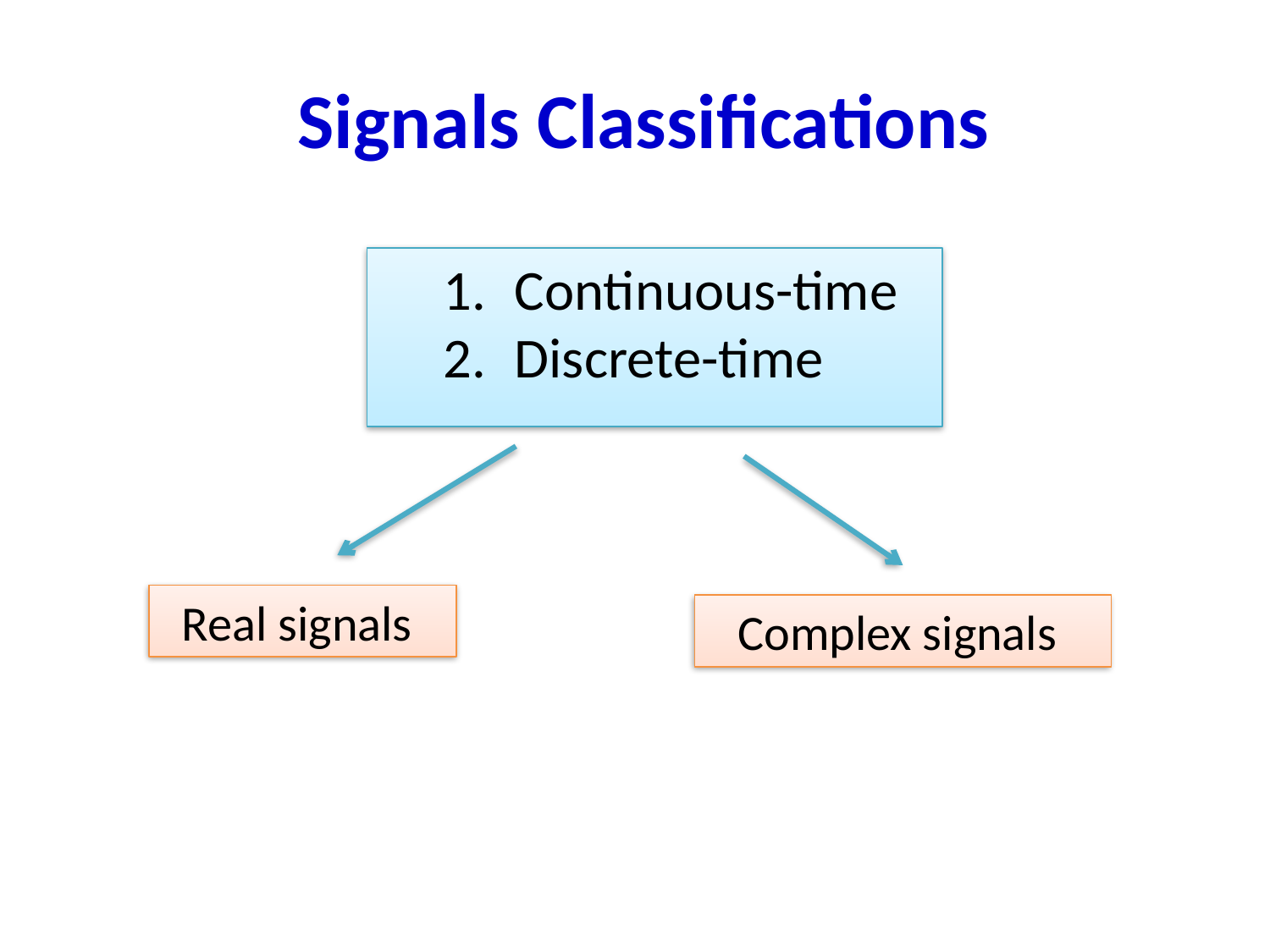

# Signals Classifications

Continuous-time
Discrete-time

Real signals
Complex signals